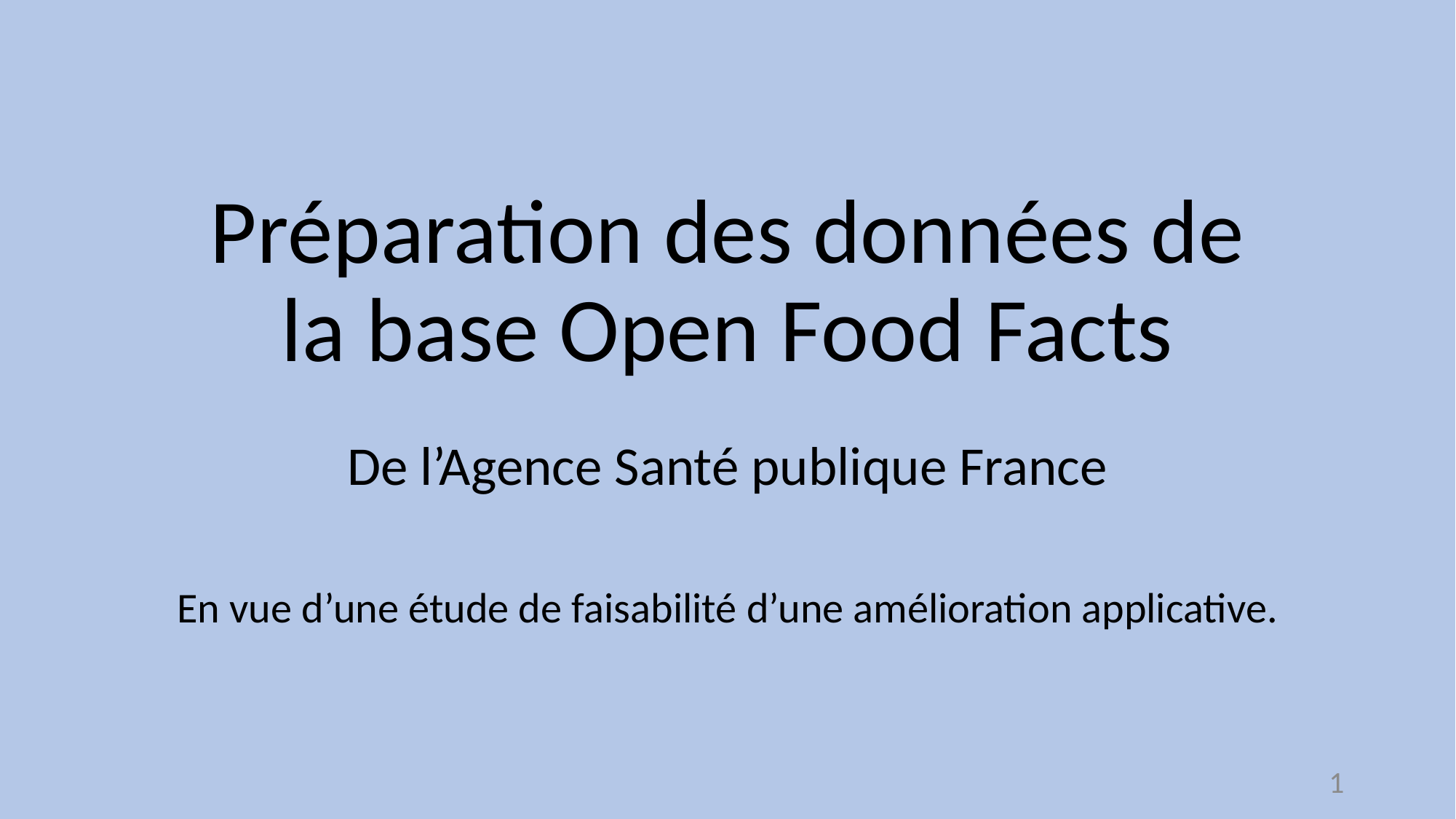

# Préparation des données de la base Open Food Facts
De l’Agence Santé publique France

En vue d’une étude de faisabilité d’une amélioration applicative.
1